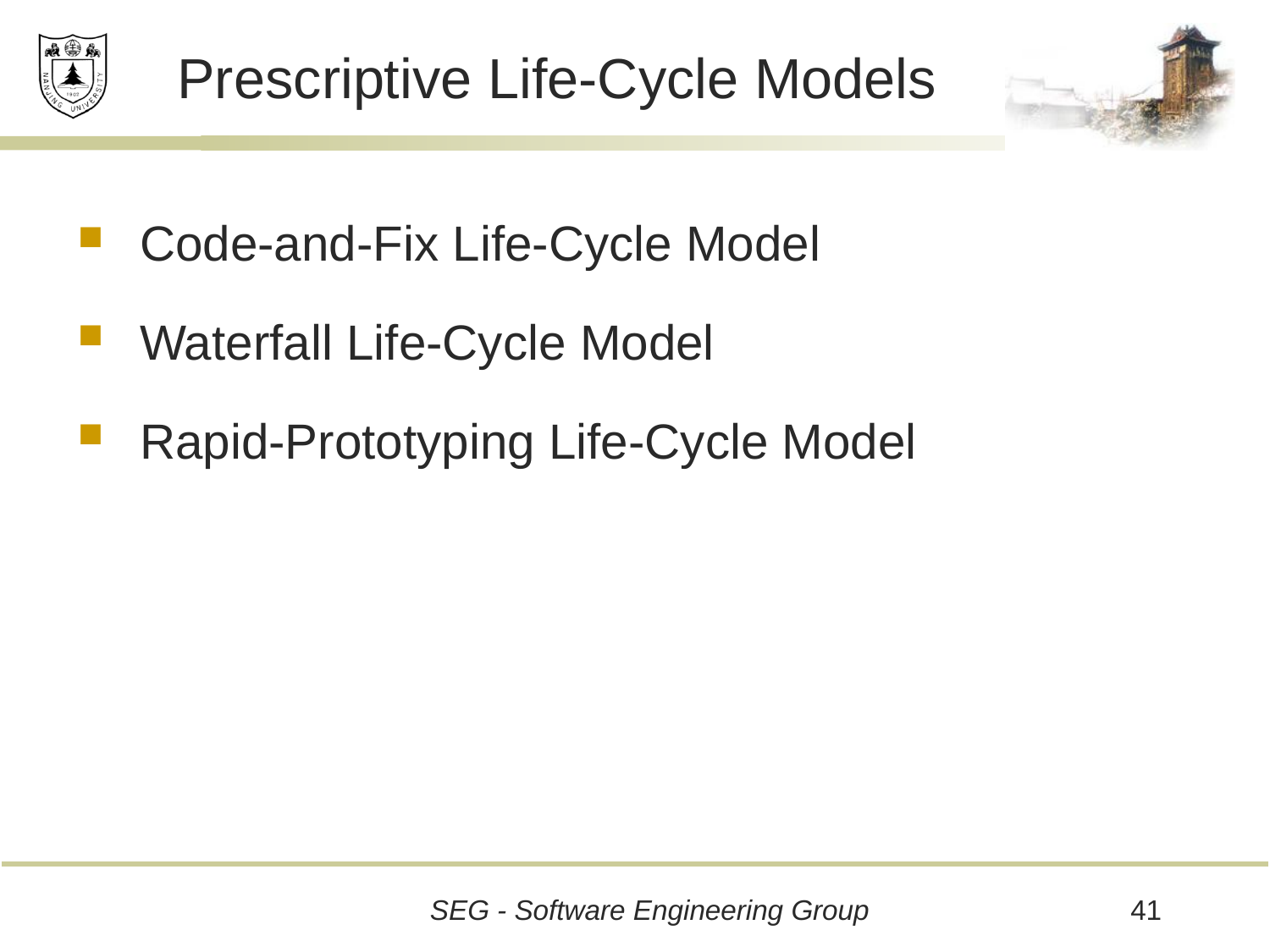

# Prescriptive Life-Cycle Models
Code-and-Fix Life-Cycle Model
Waterfall Life-Cycle Model
Rapid-Prototyping Life-Cycle Model

41
SEG - Software Engineering Group